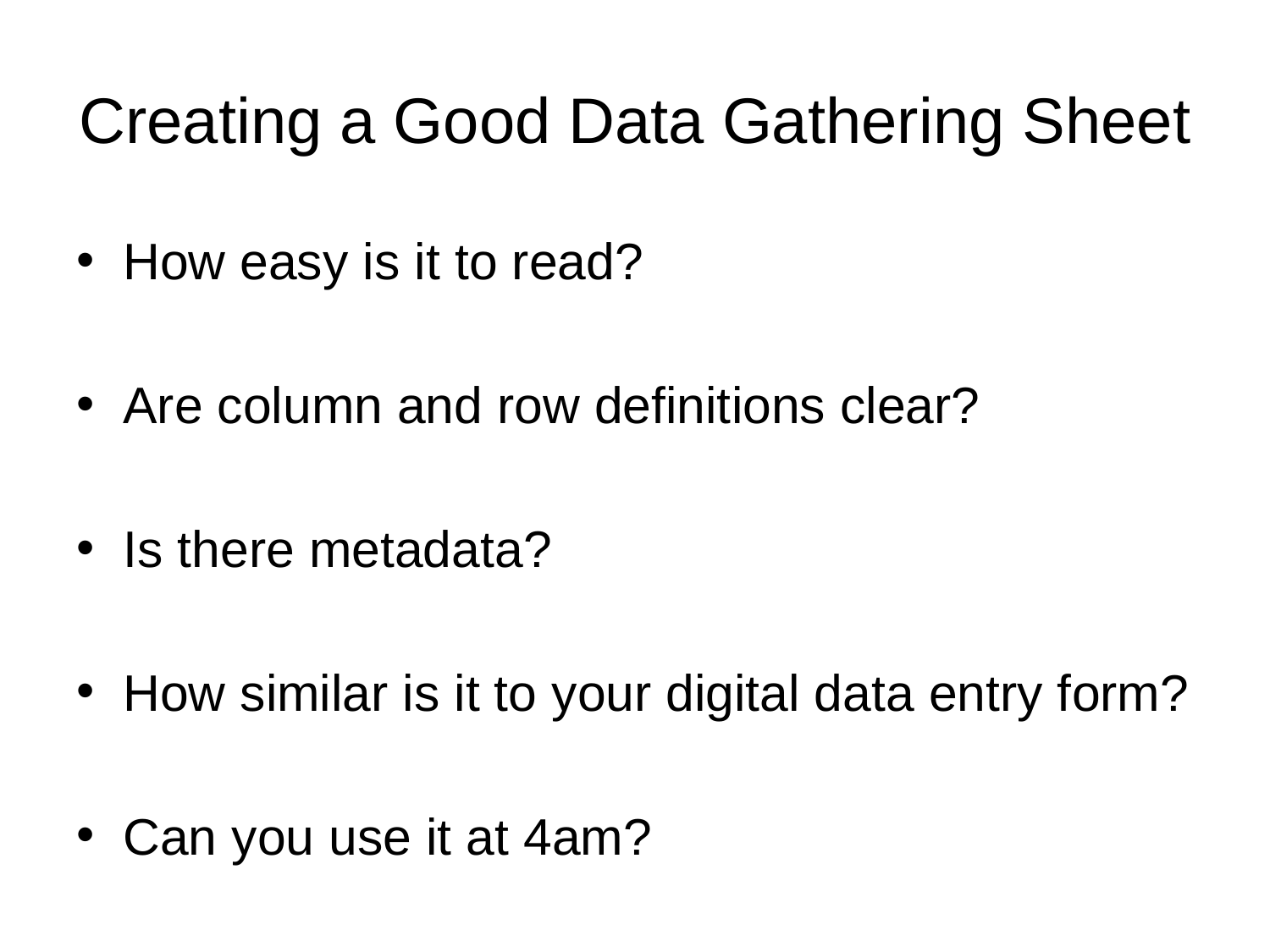

# Creating a Good Data Gathering Sheet
How easy is it to read?

Are column and row definitions clear?

Is there metadata?

How similar is it to your digital data entry form?

Can you use it at 4am?